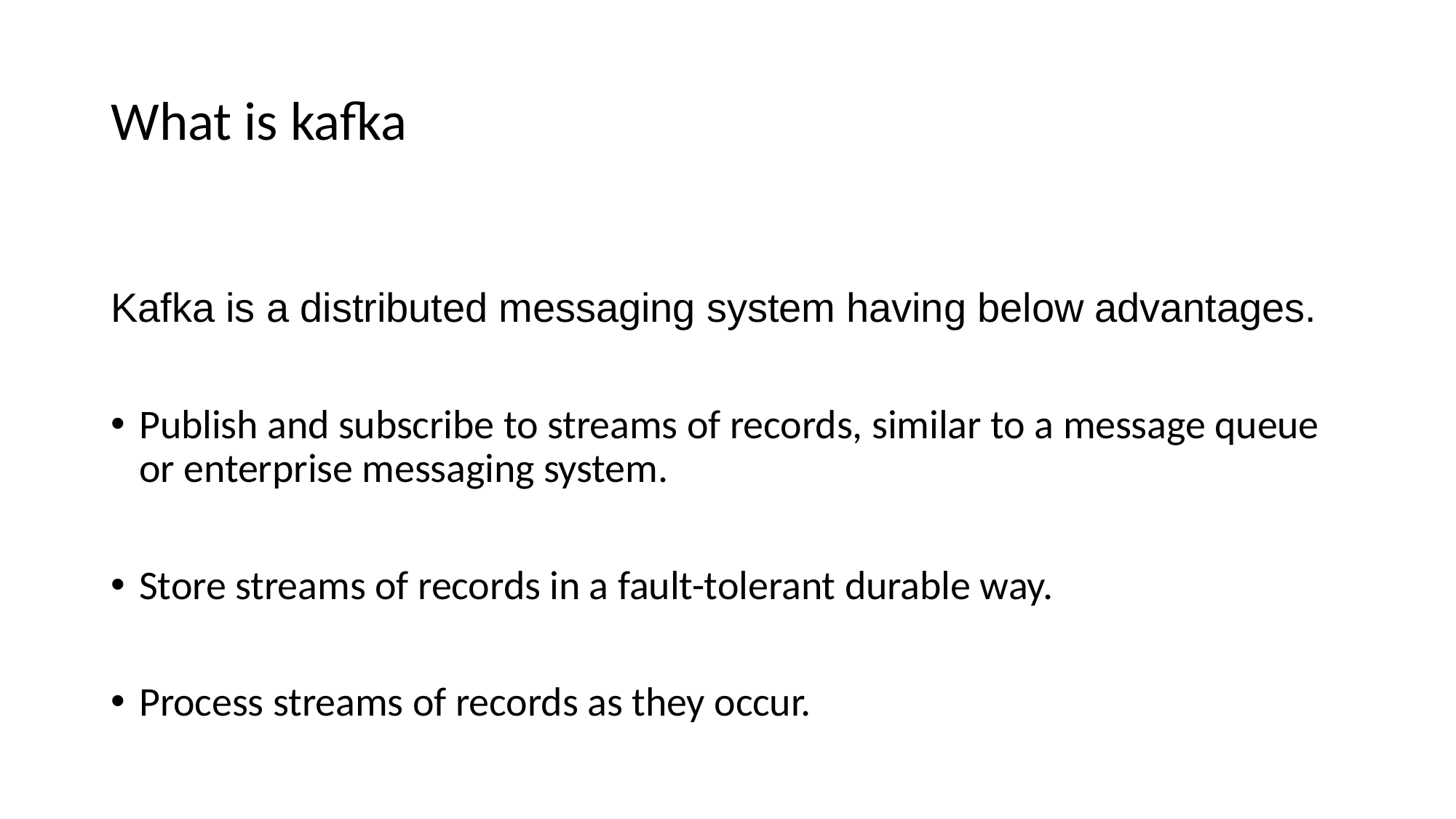

# What is kafka

Kafka is a distributed messaging system having below advantages.

Publish and subscribe to streams of records, similar to a message queue or enterprise messaging system.

Store streams of records in a fault-tolerant durable way.

Process streams of records as they occur.